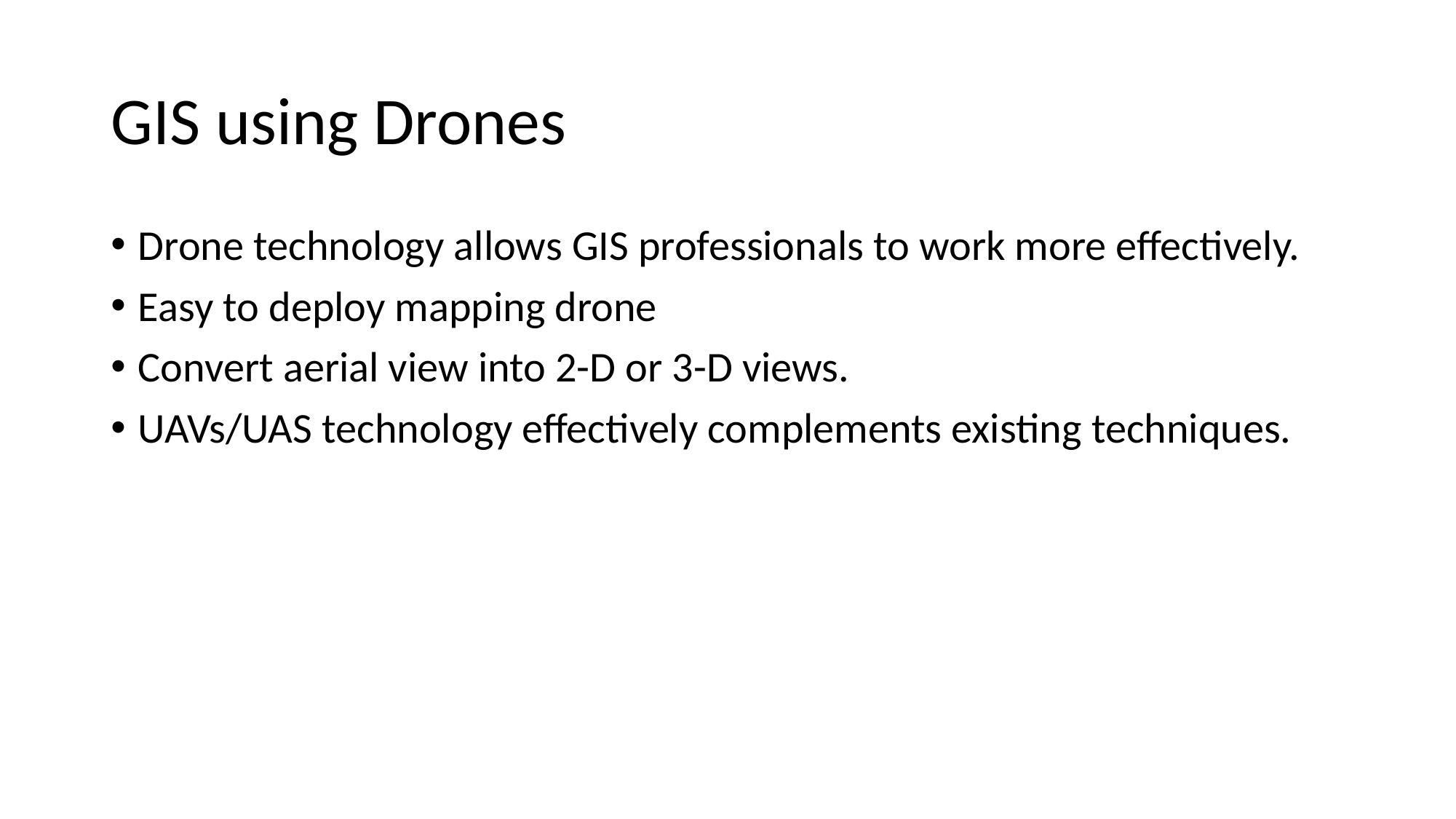

# GIS using Drones
Drone technology allows GIS professionals to work more effectively.
Easy to deploy mapping drone
Convert aerial view into 2-D or 3-D views.
UAVs/UAS technology effectively complements existing techniques.